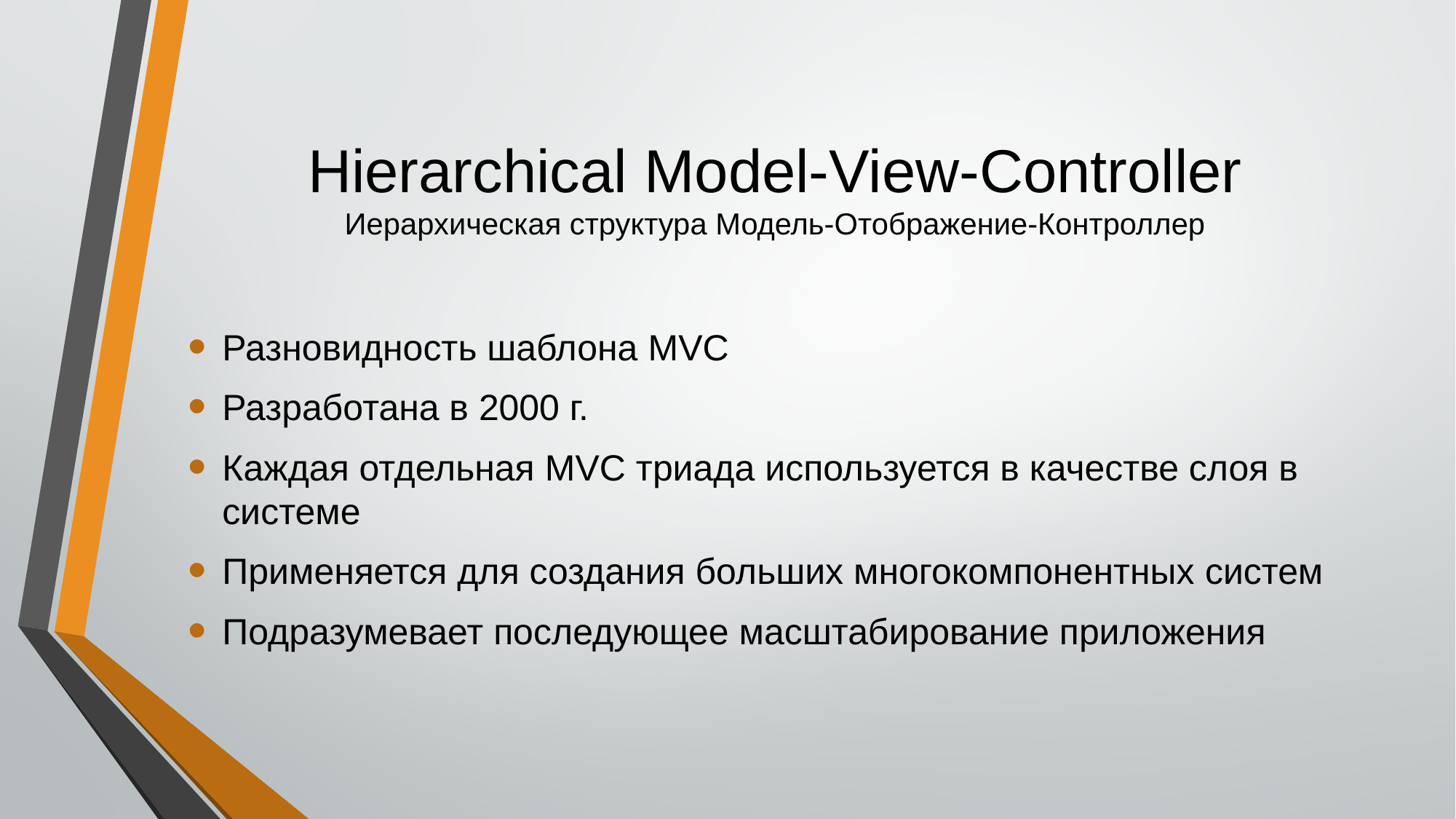

# Hierarchical Model-View-Controller Иерархическая структура Модель-Отображение-Контроллер
Разновидность шаблона MVC
Разработана в 2000 г.
Каждая отдельная MVC триада используется в качестве слоя в системе
Применяется для создания больших многокомпонентных систем
Подразумевает последующее масштабирование приложения